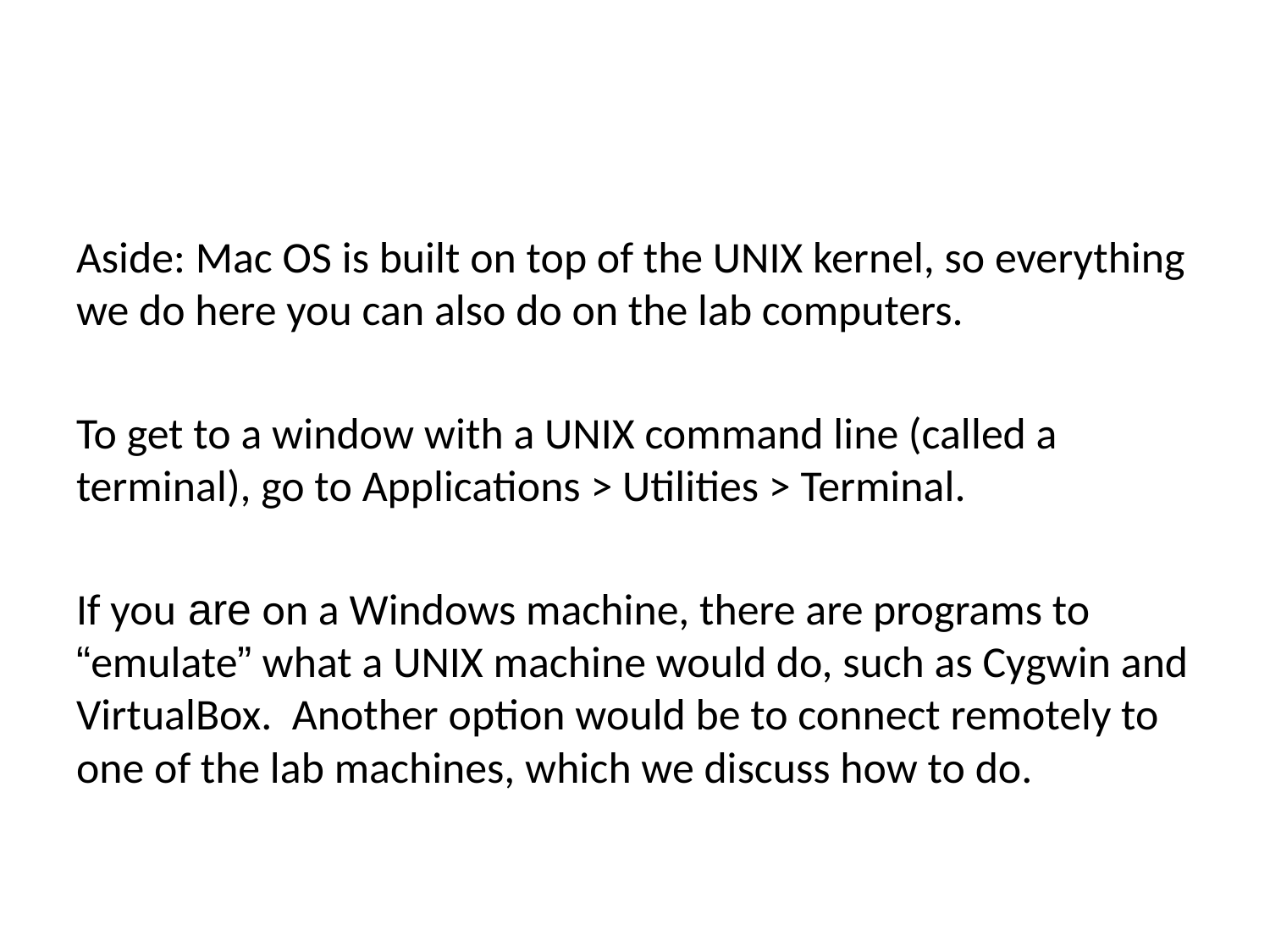

Aside: Mac OS is built on top of the UNIX kernel, so everything we do here you can also do on the lab computers.

To get to a window with a UNIX command line (called a terminal), go to Applications > Utilities > Terminal.

If you are on a Windows machine, there are programs to “emulate” what a UNIX machine would do, such as Cygwin and VirtualBox.  Another option would be to connect remotely to one of the lab machines, which we discuss how to do.